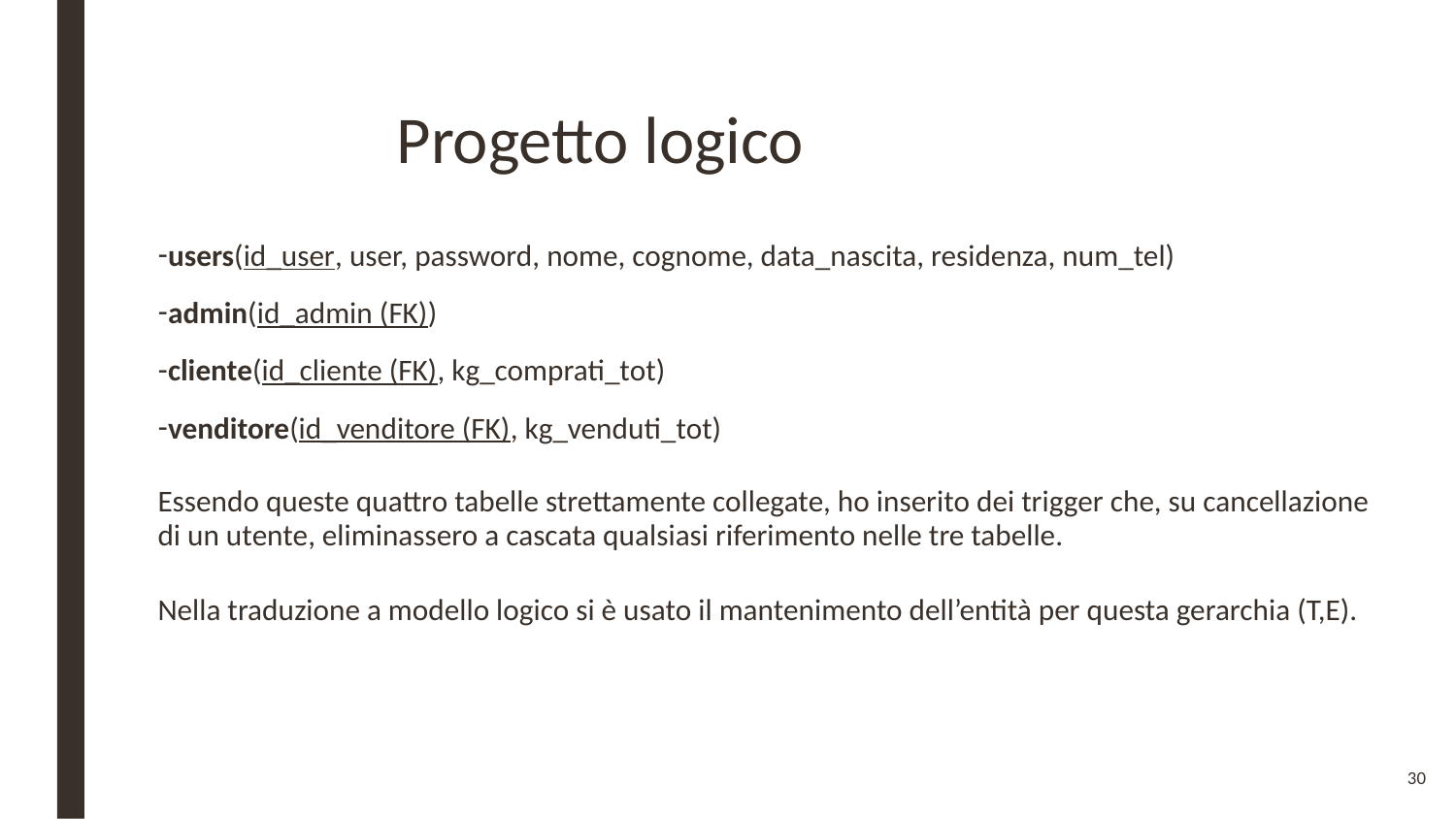

# Progetto logico
users(id_user, user, password, nome, cognome, data_nascita, residenza, num_tel)
admin(id_admin (FK))
cliente(id_cliente (FK), kg_comprati_tot)
venditore(id_venditore (FK), kg_venduti_tot)

Essendo queste quattro tabelle strettamente collegate, ho inserito dei trigger che, su cancellazione di un utente, eliminassero a cascata qualsiasi riferimento nelle tre tabelle.

Nella traduzione a modello logico si è usato il mantenimento dell’entità per questa gerarchia (T,E).

30